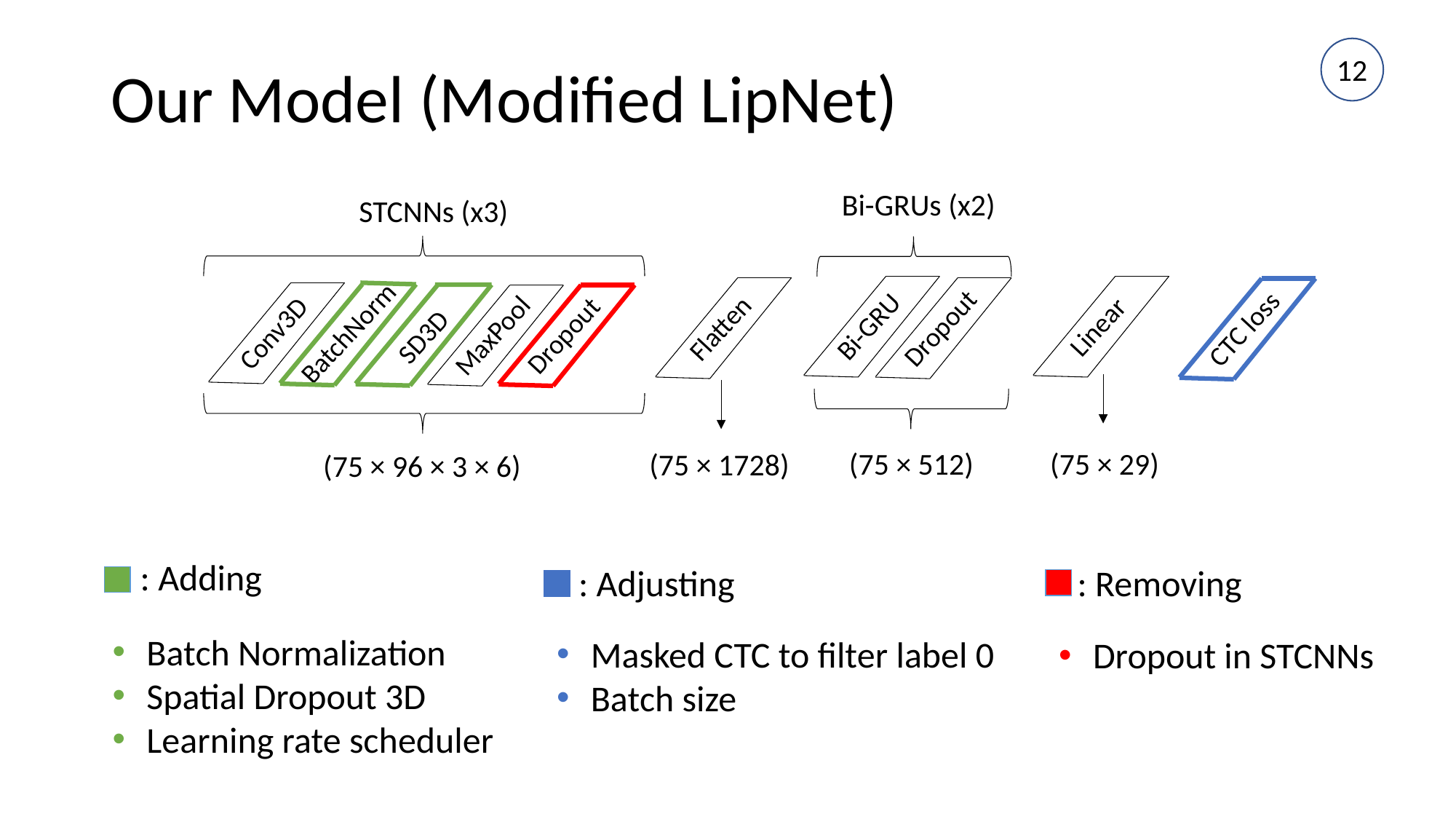

# Our Model (Modified LipNet)

12

Bi-GRUs (x2)
STCNNs (x3)

Bi-GRU
Linear
Flatten
Dropout
CTC loss
BatchNorm
Conv3D

Dropout
MaxPool
SD3D
(75 × 512)
(75 × 29)
(75 × 1728)
(75 × 96 × 3 × 6)
: Adding
: Adjusting
: Removing

Batch Normalization
Spatial Dropout 3D
Learning rate scheduler
Masked CTC to filter label 0
Batch size
Dropout in STCNNs